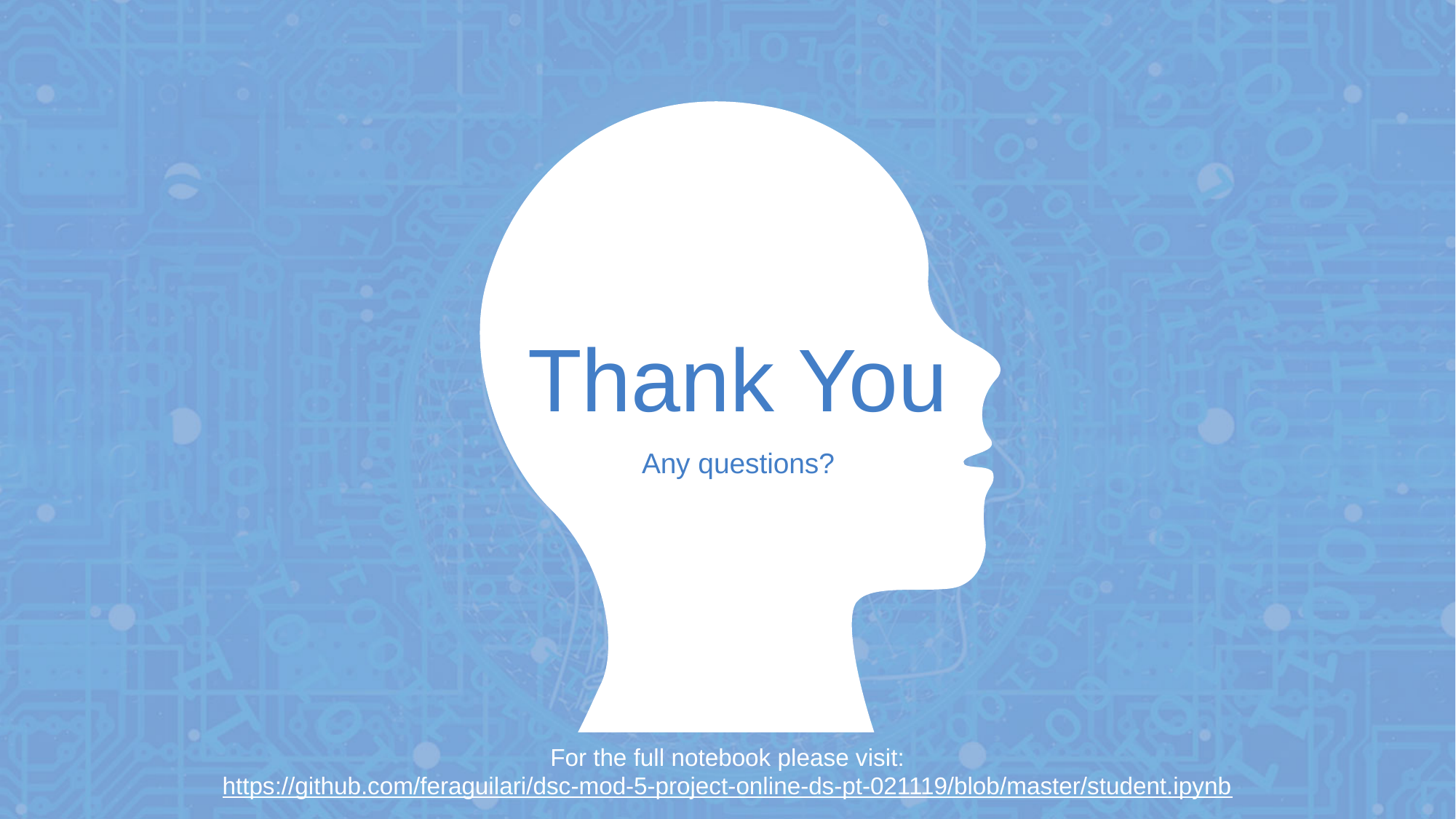

Thank You
Any questions?
For the full notebook please visit:
https://github.com/feraguilari/dsc-mod-5-project-online-ds-pt-021119/blob/master/student.ipynb